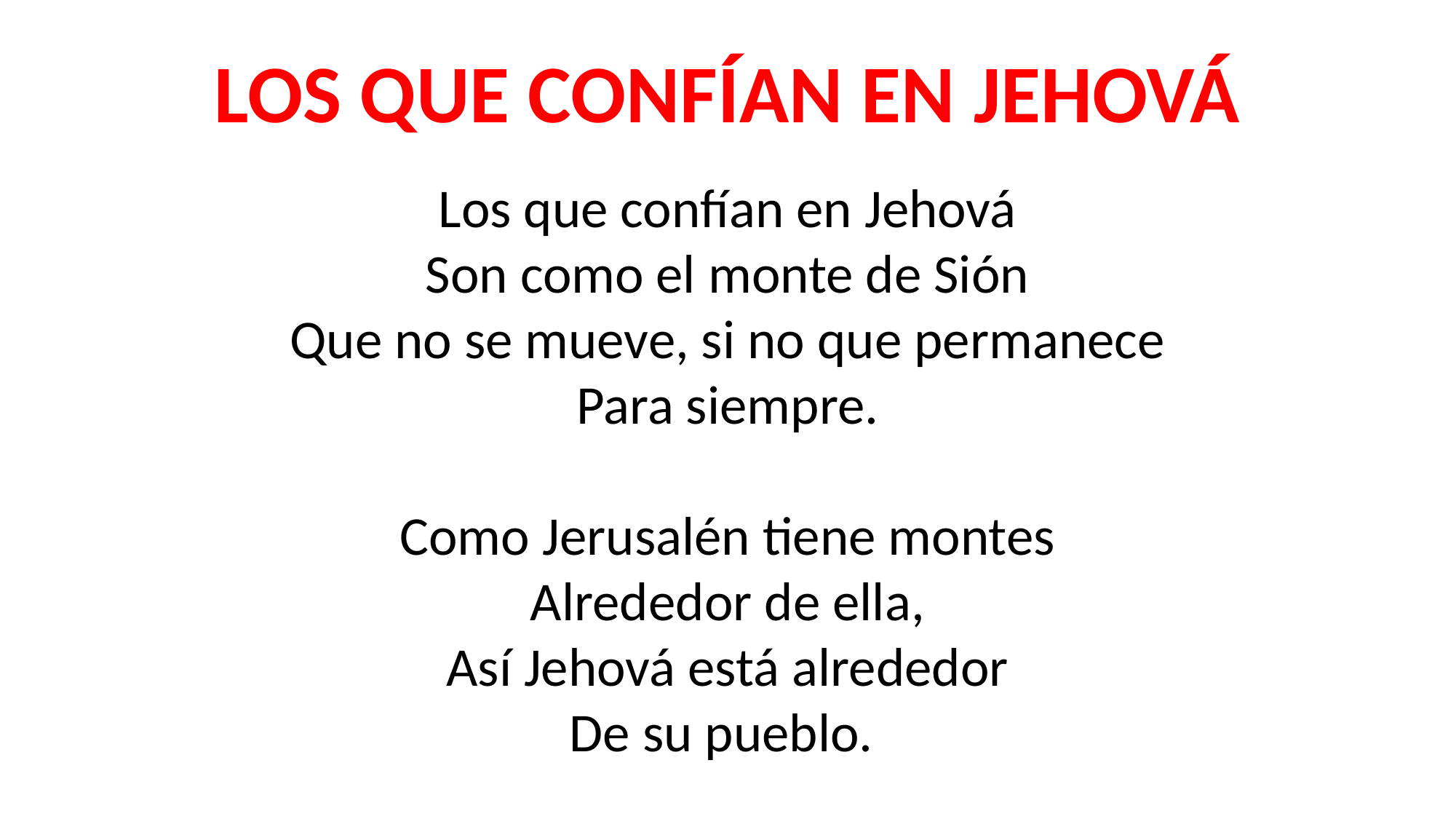

LOS QUE CONFÍAN EN JEHOVÁ
Los que confían en Jehová
Son como el monte de Sión
Que no se mueve, si no que permanece
Para siempre.

Como Jerusalén tiene montes
Alrededor de ella,
Así Jehová está alrededor
De su pueblo.